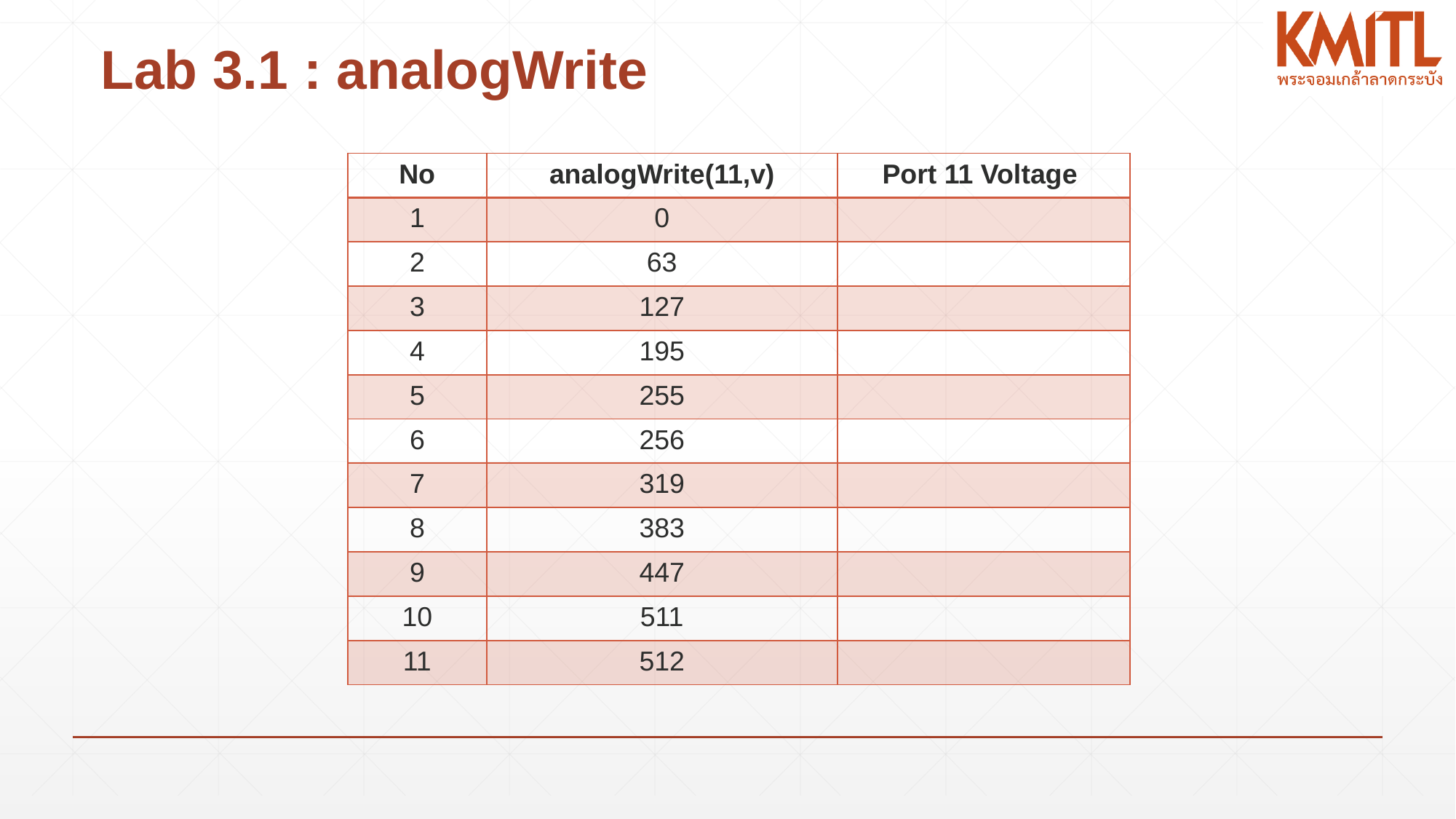

# Lab 3.1 : analogWrite
| No | analogWrite(11,v) | Port 11 Voltage |
| --- | --- | --- |
| 1 | 0 |  |
| 2 | 63 |  |
| 3 | 127 |  |
| 4 | 195 |  |
| 5 | 255 |  |
| 6 | 256 |  |
| 7 | 319 |  |
| 8 | 383 |  |
| 9 | 447 |  |
| 10 | 511 |  |
| 11 | 512 |  |